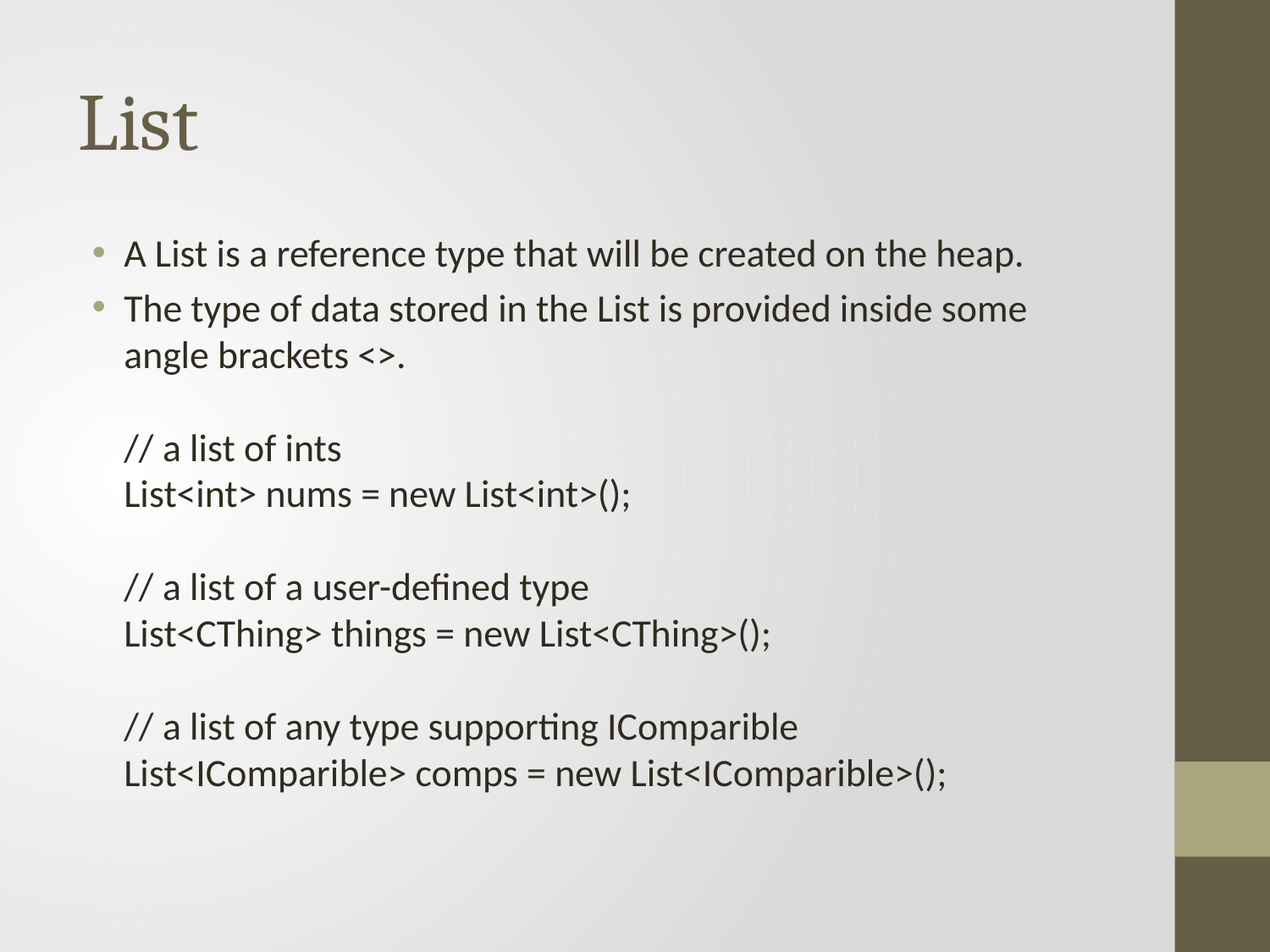

# List
A List is a reference type that will be created on the heap.
The type of data stored in the List is provided inside some angle brackets <>.
// a list of ints
List<int> nums = new List<int>();
// a list of a user-defined type
List<CThing> things = new List<CThing>();
// a list of any type supporting IComparible
List<IComparible> comps = new List<IComparible>();